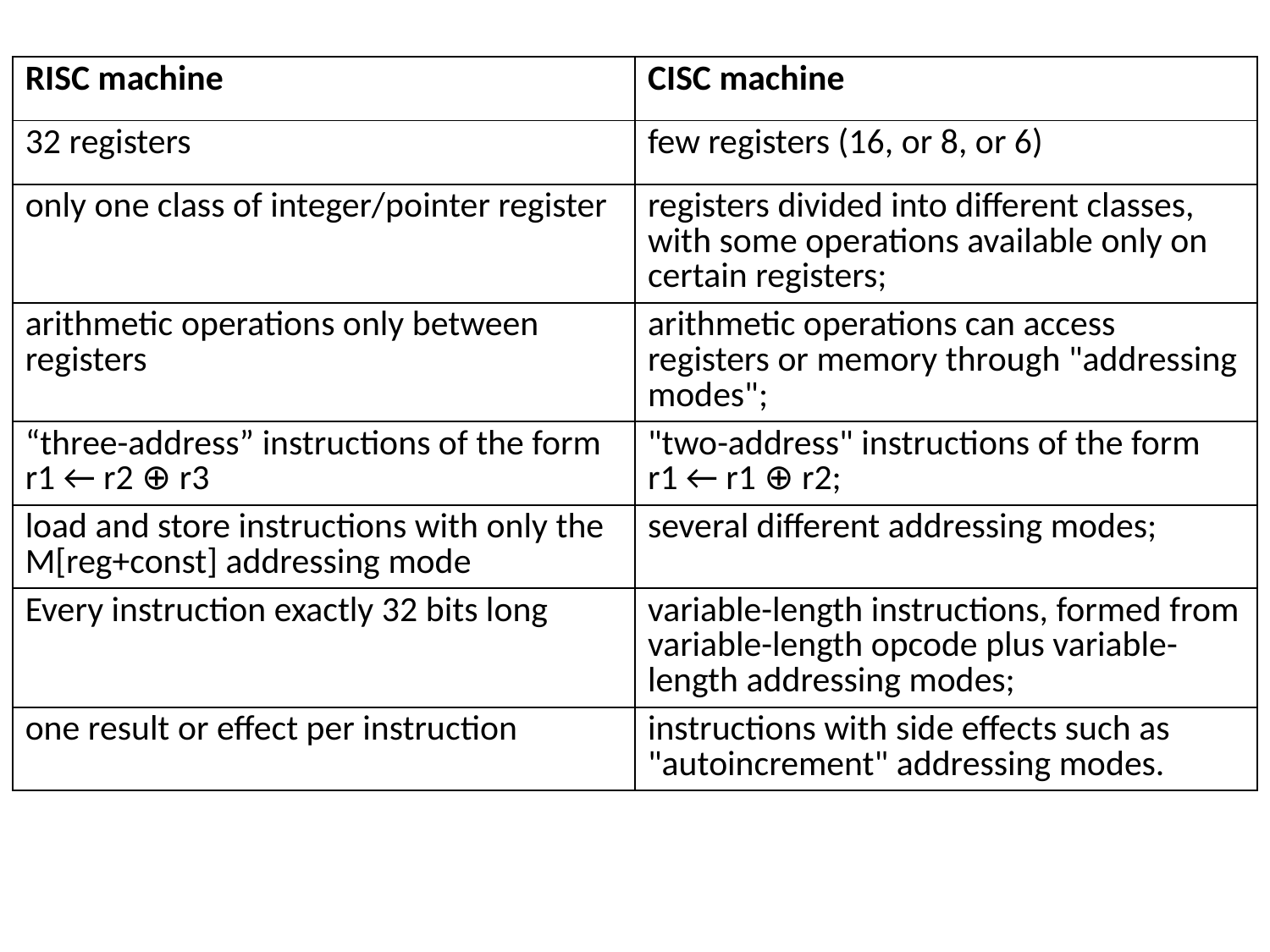

| RISC machine | CISC machine |
| --- | --- |
| 32 registers | few registers (16, or 8, or 6) |
| only one class of integer/pointer register | registers divided into different classes, with some operations available only on certain registers; |
| arithmetic operations only between registers | arithmetic operations can access registers or memory through "addressing modes"; |
| “three-address” instructions of the form r1 ← r2 ⊕ r3 | "two-address" instructions of the form r1 ← r1 ⊕ r2; |
| load and store instructions with only the M[reg+const] addressing mode | several different addressing modes; |
| Every instruction exactly 32 bits long | variable-length instructions, formed from variable-length opcode plus variable-length addressing modes; |
| one result or effect per instruction | instructions with side effects such as "autoincrement" addressing modes. |